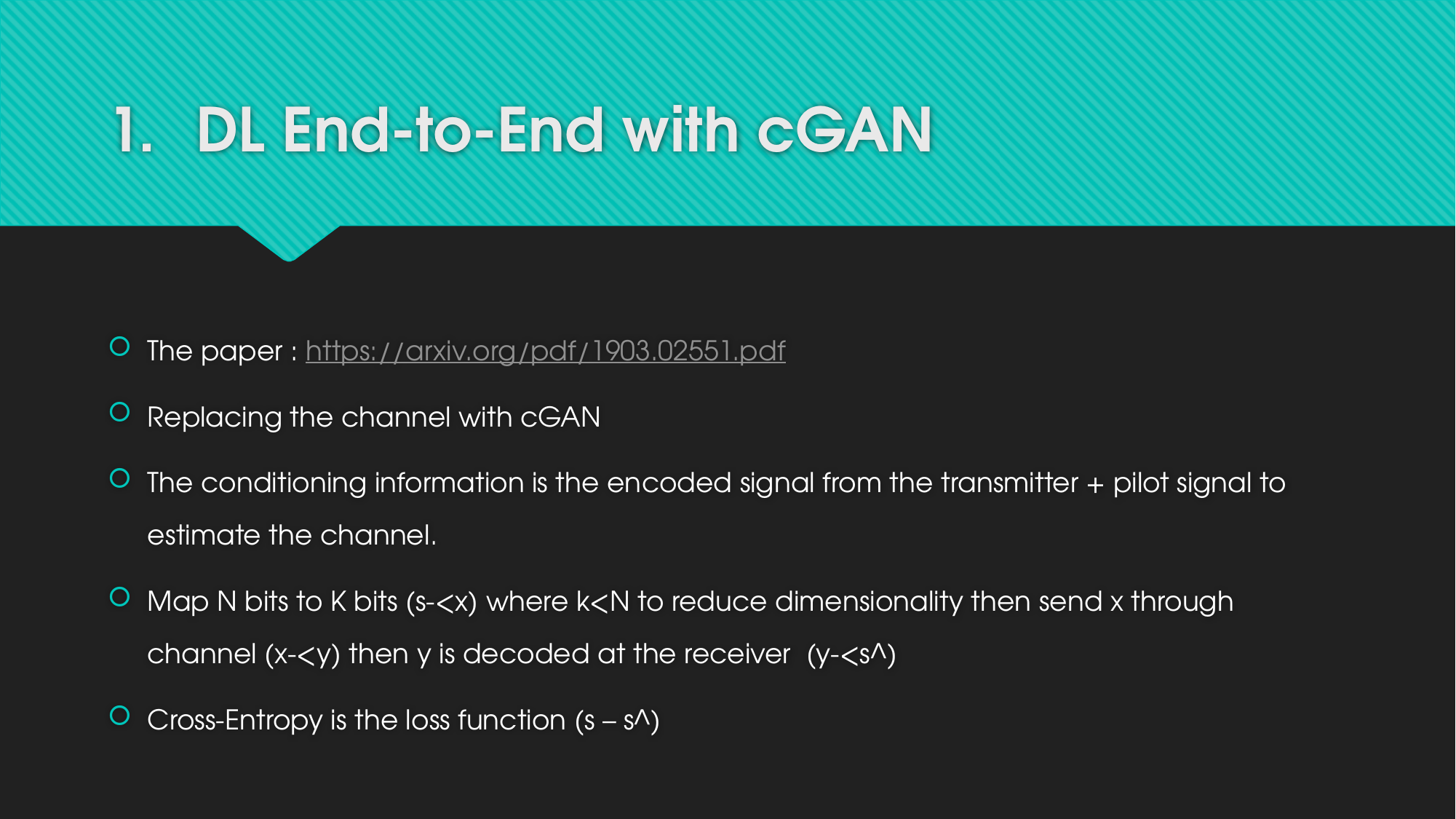

# DL End-to-End with cGAN
The paper : https://arxiv.org/pdf/1903.02551.pdf
Replacing the channel with cGAN
The conditioning information is the encoded signal from the transmitter + pilot signal to estimate the channel.
Map N bits to K bits (s-<x) where k<N to reduce dimensionality then send x through channel (x-<y) then y is decoded at the receiver  (y-<s^)
Cross-Entropy is the loss function (s – s^)